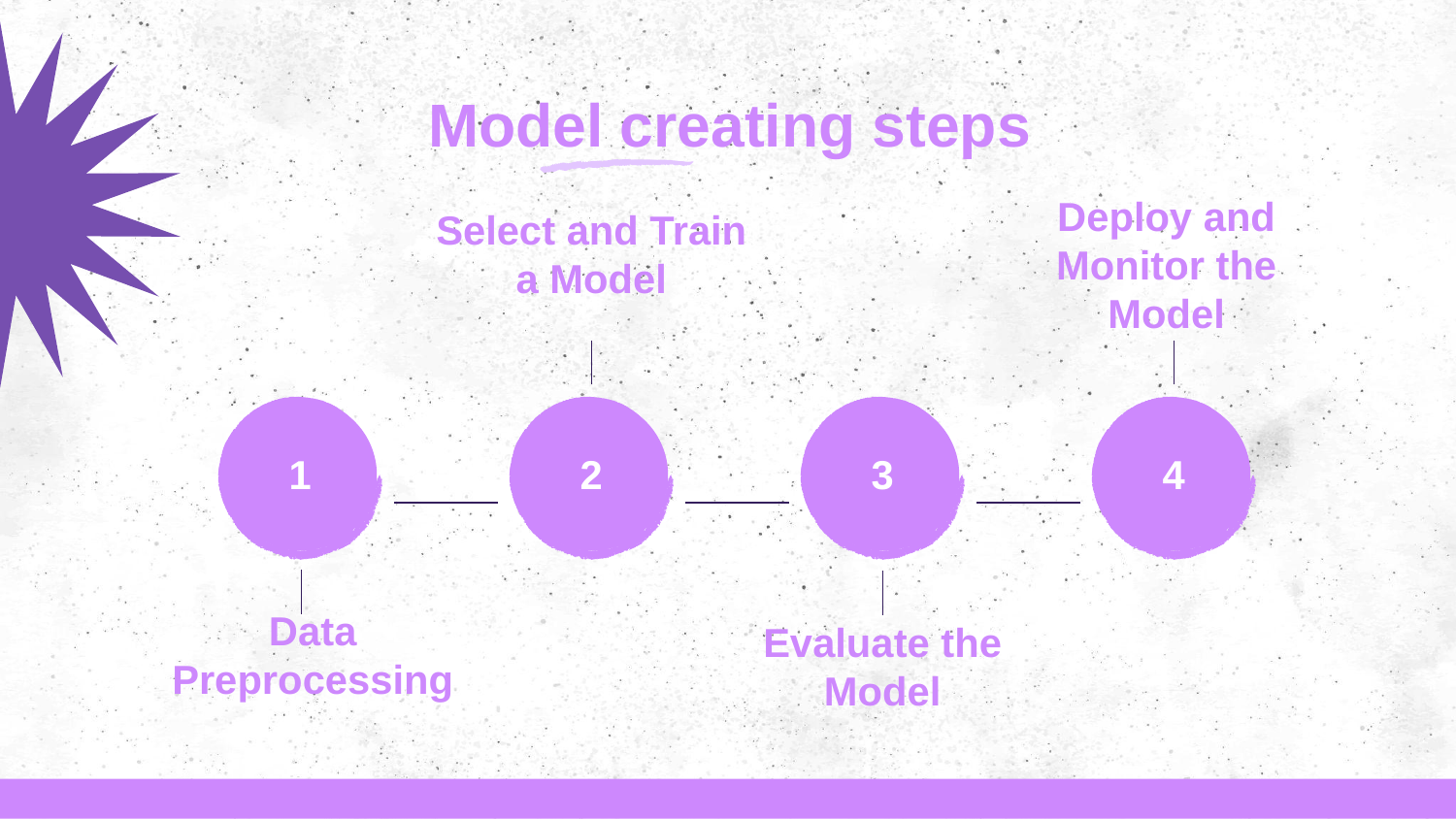

# Model creating steps

Select and Train a Model
Deploy and Monitor the Model

1
2
3
4
Data Preprocessing
Evaluate the Model